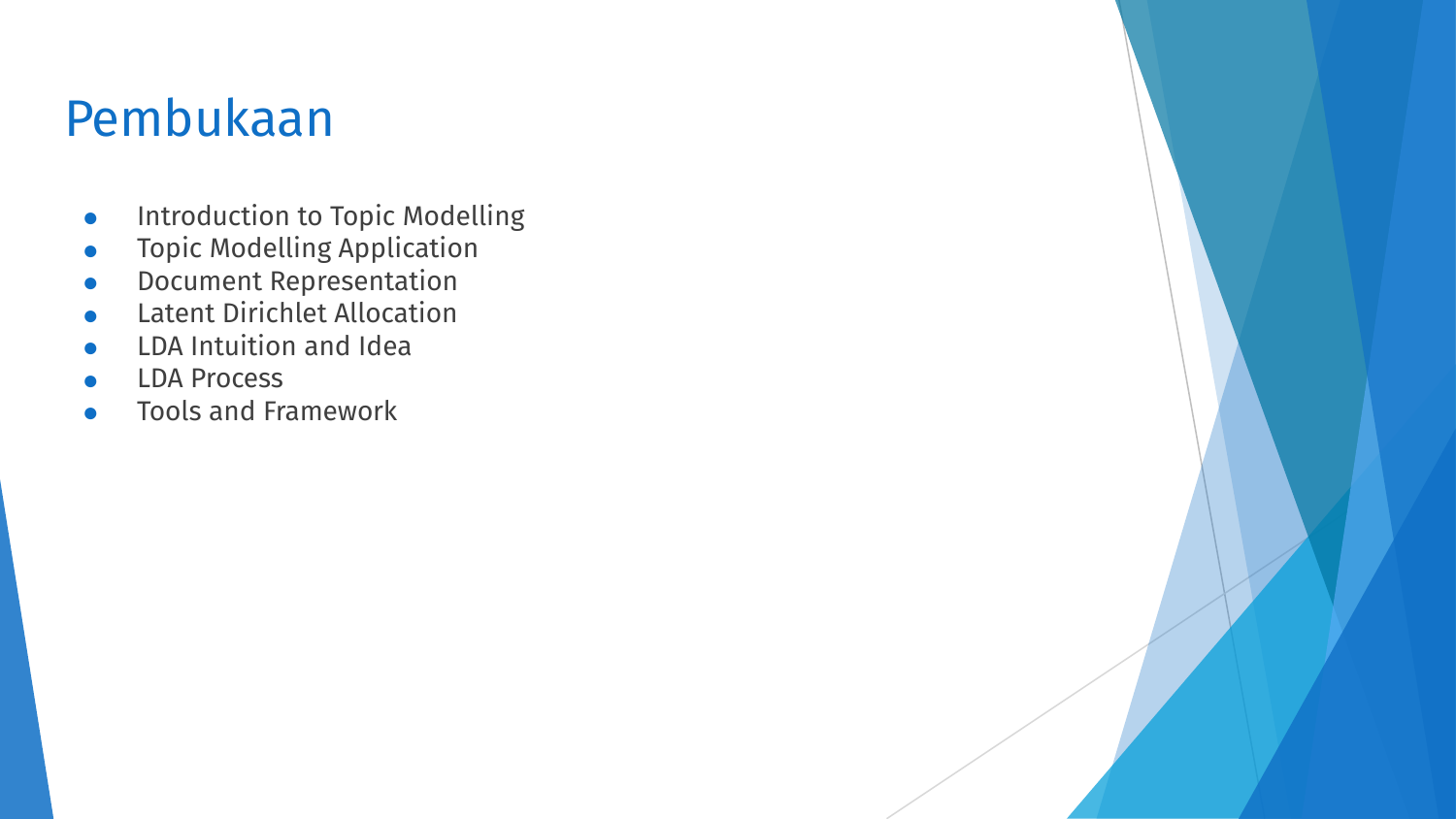

# Pembukaan
Introduction to Topic Modelling
Topic Modelling Application
Document Representation
Latent Dirichlet Allocation
LDA Intuition and Idea
LDA Process
Tools and Framework